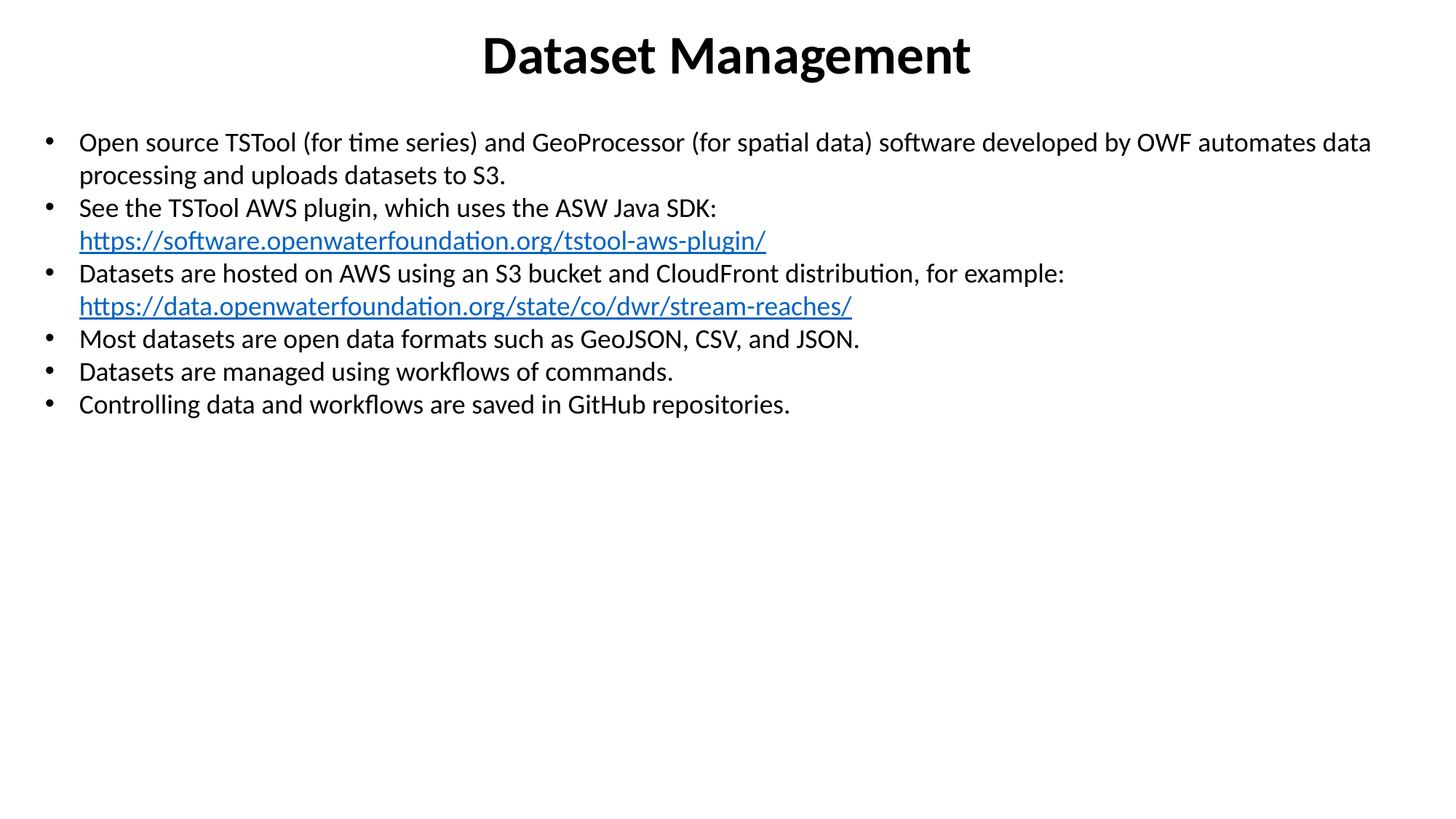

Dataset Management
Open source TSTool (for time series) and GeoProcessor (for spatial data) software developed by OWF automates data processing and uploads datasets to S3.
See the TSTool AWS plugin, which uses the ASW Java SDK:  https://software.openwaterfoundation.org/tstool-aws-plugin/
Datasets are hosted on AWS using an S3 bucket and CloudFront distribution, for example:  https://data.openwaterfoundation.org/state/co/dwr/stream-reaches/
Most datasets are open data formats such as GeoJSON, CSV, and JSON.
Datasets are managed using workflows of commands.
Controlling data and workflows are saved in GitHub repositories.